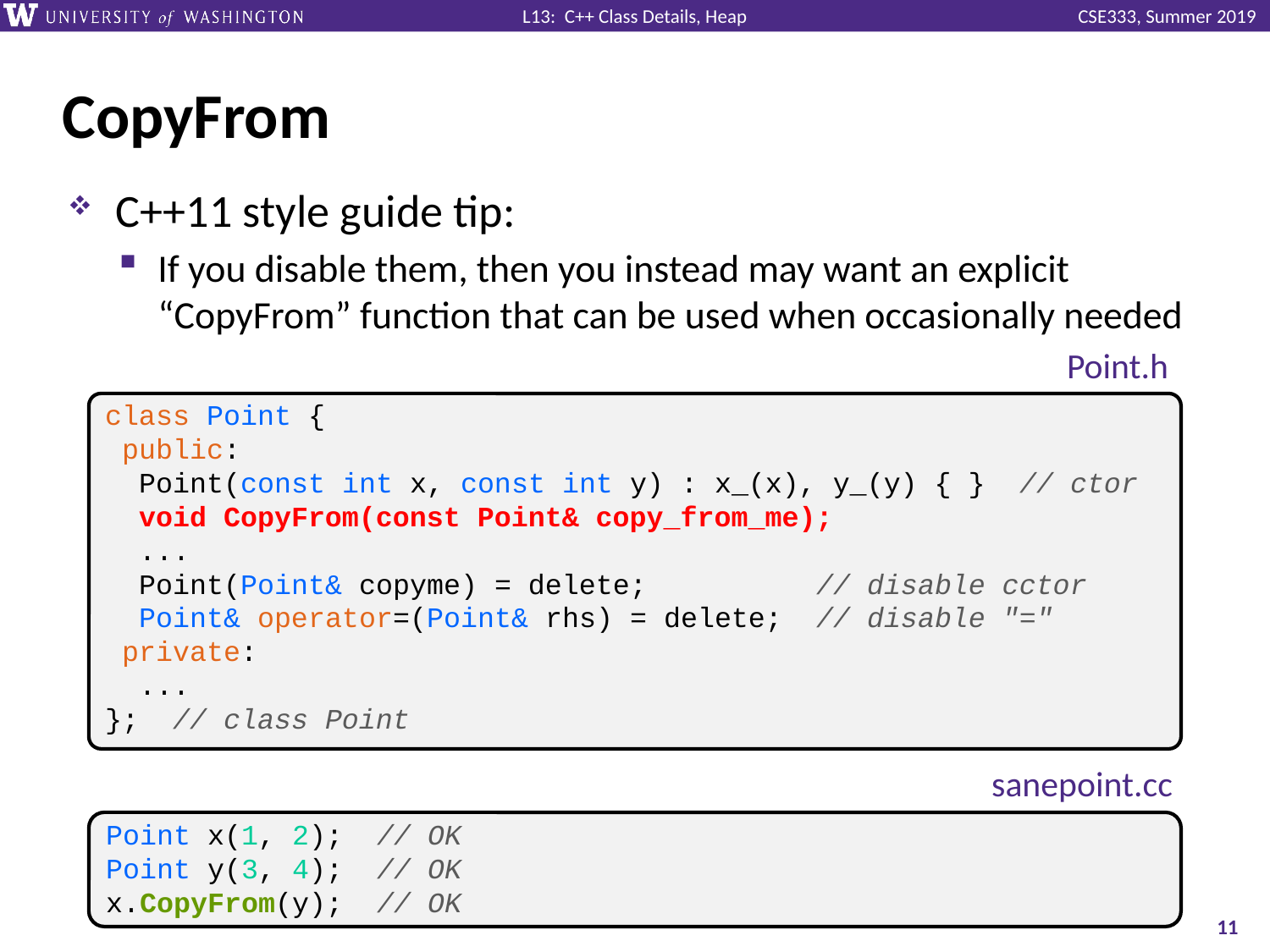

# CopyFrom
C++11 style guide tip:
If you disable them, then you instead may want an explicit “CopyFrom” function that can be used when occasionally needed
Point.h
class Point {
 public:
  Point(const int x, const int y) : x_(x), y_(y) { }  // ctor
  void CopyFrom(const Point& copy_from_me);
  ...
  Point(Point& copyme) = delete;          // disable cctor
  Point& operator=(Point& rhs) = delete;  // disable "="
 private:
  ...
};  // class Point
sanepoint.cc
Point x(1, 2);  // OK
Point y(3, 4);  // OK
x.CopyFrom(y);  // OK
11